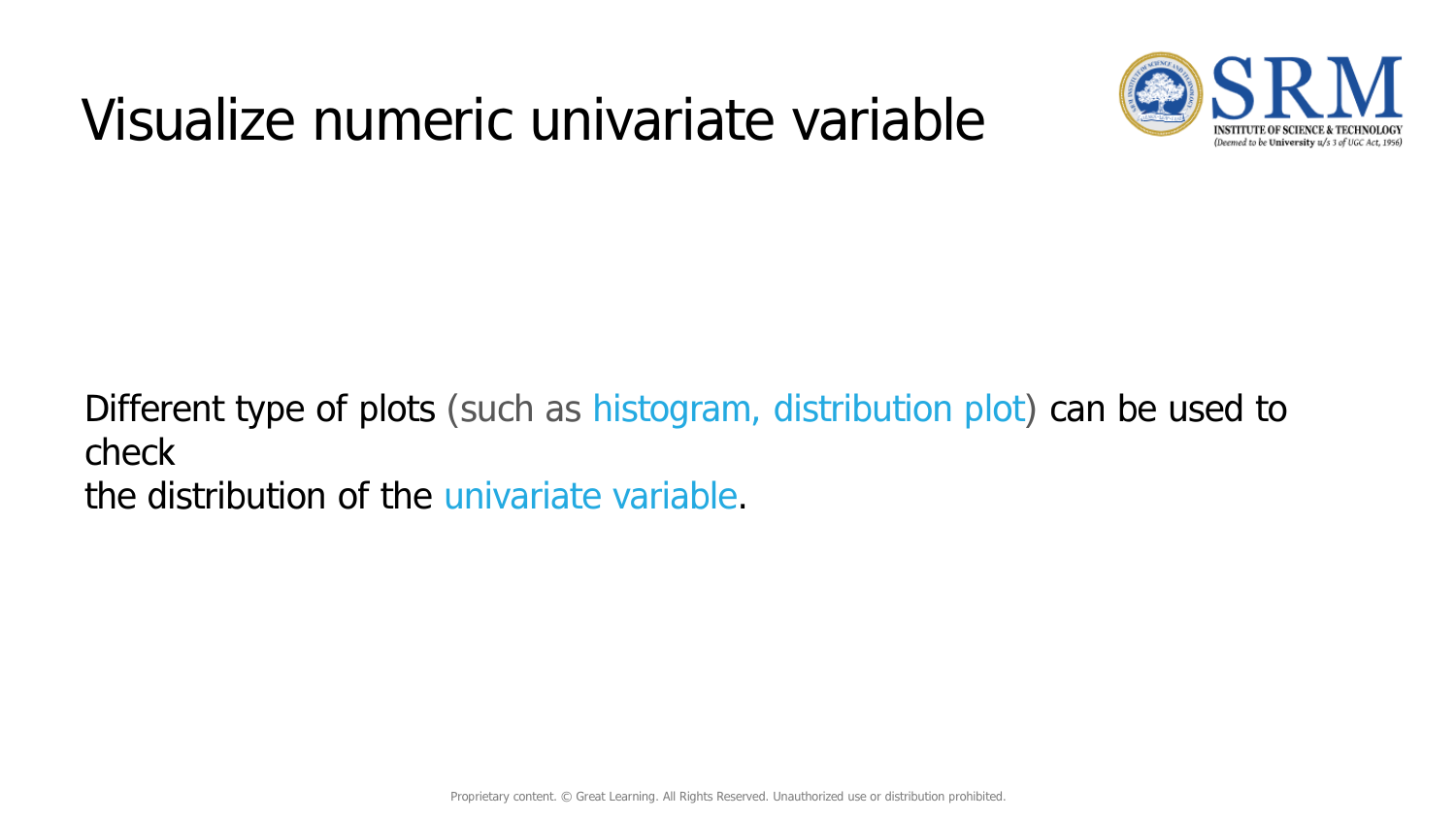

# Visualize numeric univariate variable
Different type of plots (such as histogram, distribution plot) can be used to check
the distribution of the univariate variable.
Proprietary content. © Great Learning. All Rights Reserved. Unauthorized use or distribution prohibited.